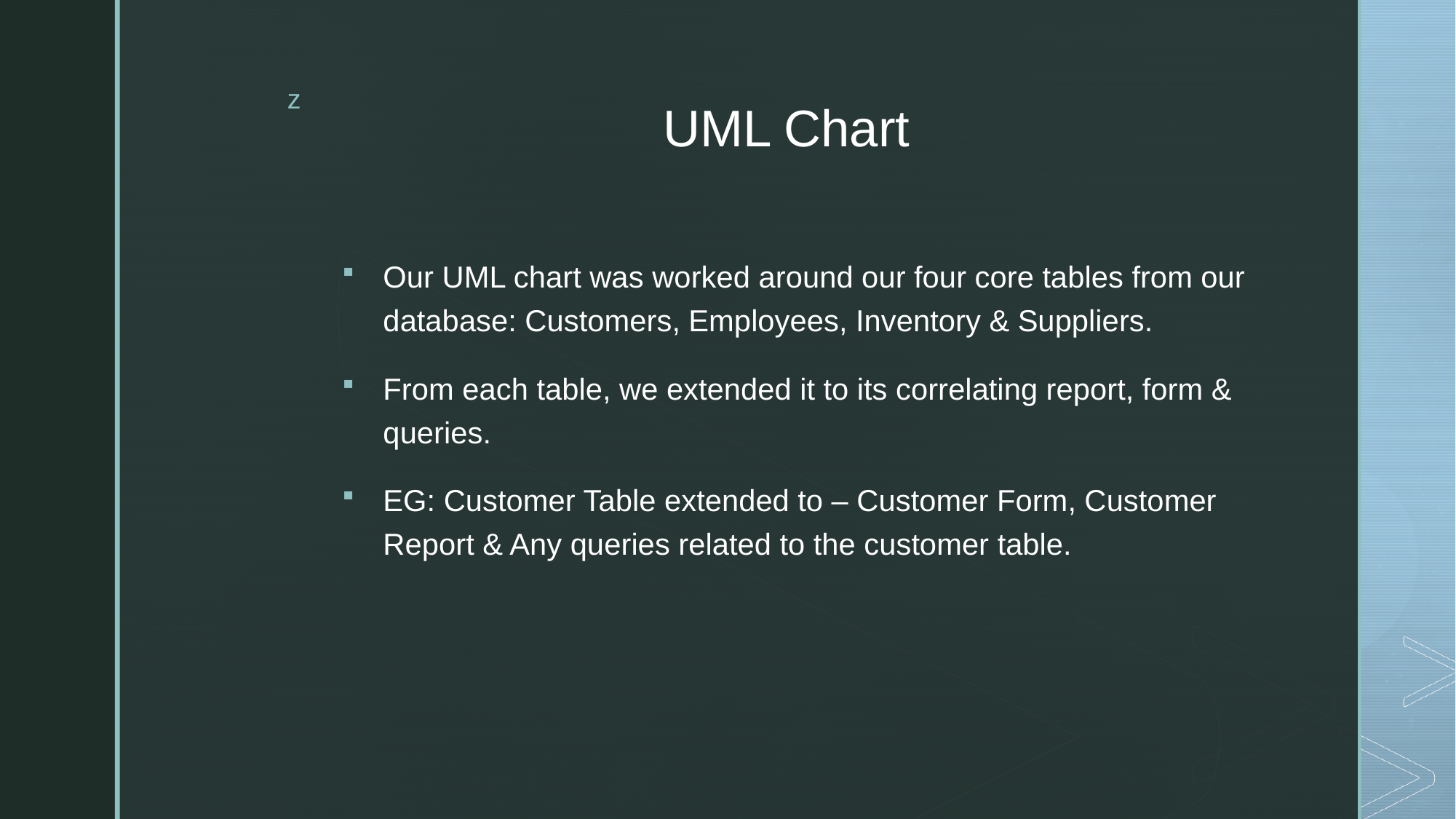

# UML Chart
Our UML chart was worked around our four core tables from our database: Customers, Employees, Inventory & Suppliers.
From each table, we extended it to its correlating report, form & queries.
EG: Customer Table extended to – Customer Form, Customer Report & Any queries related to the customer table.